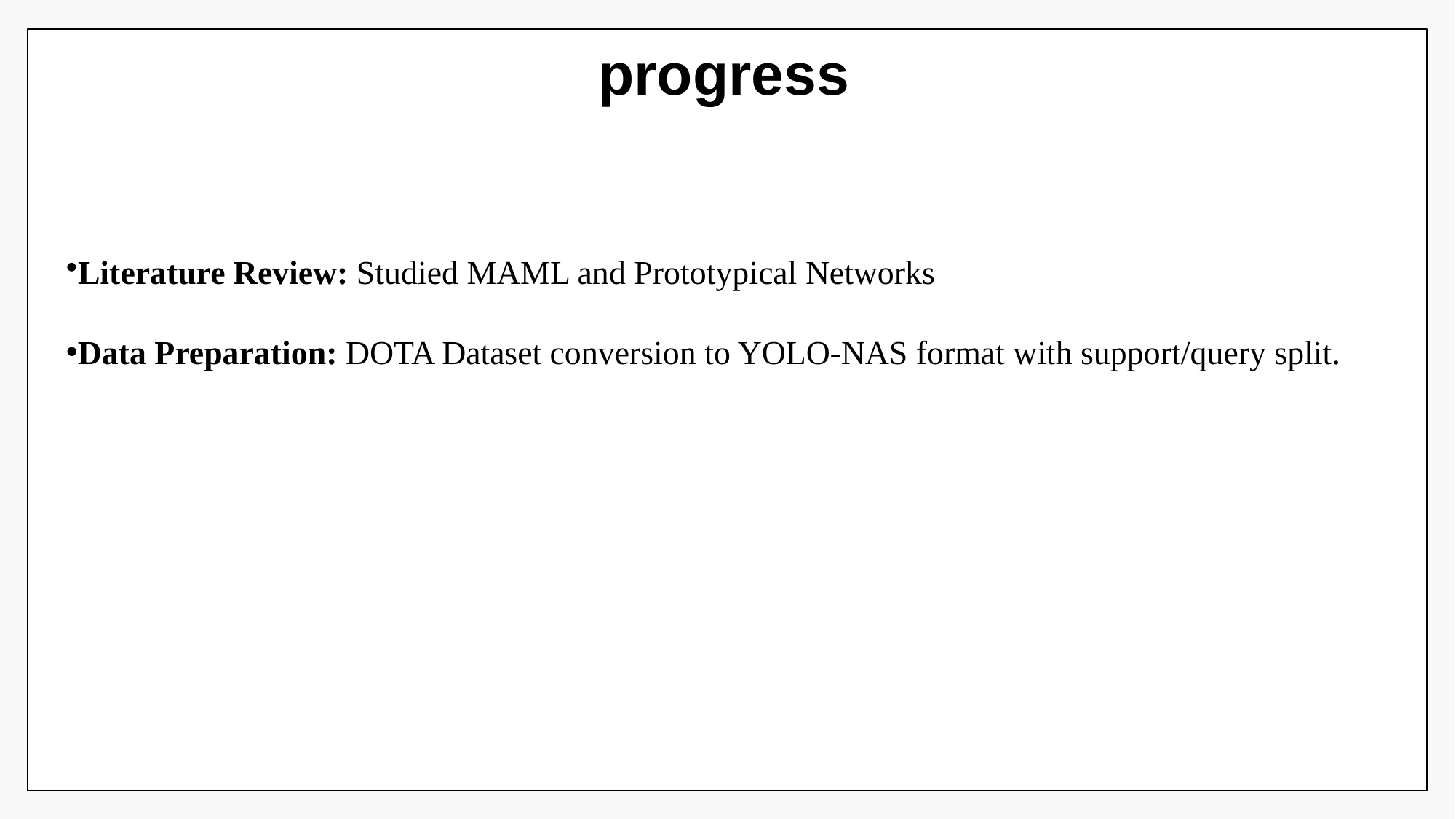

# progress
Literature Review: Studied MAML and Prototypical Networks

Data Preparation: DOTA Dataset conversion to YOLO-NAS format with support/query split.